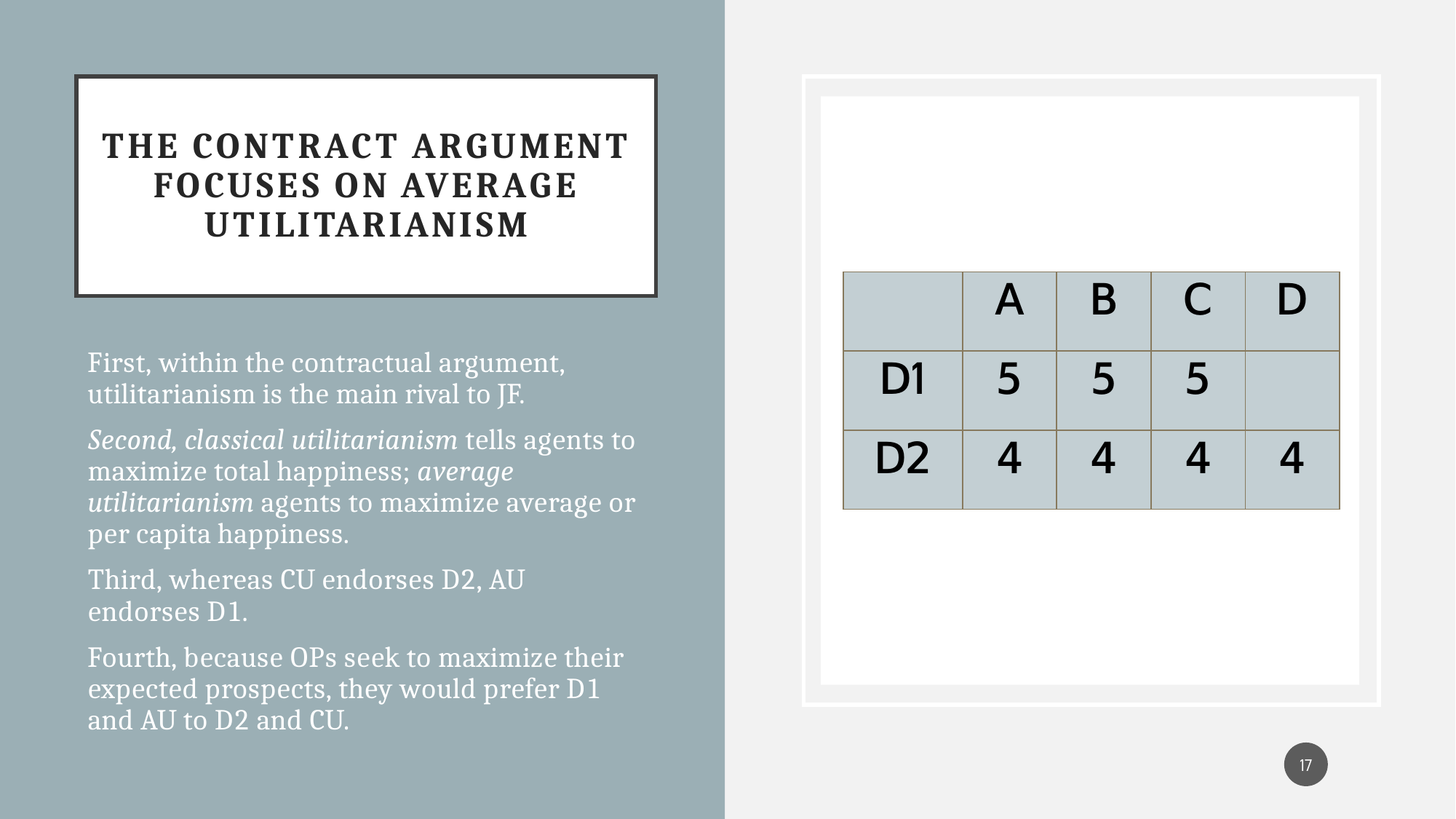

# The Contract argument focuses on average Utilitarianism

|  | A | B | C | D |
| --- | --- | --- | --- | --- |
| D1 | 5 | 5 | 5 |  |
| D2 | 4 | 4 | 4 | 4 |
First, within the contractual argument, utilitarianism is the main rival to JF.
Second, classical utilitarianism tells agents to maximize total happiness; average utilitarianism agents to maximize average or per capita happiness.
Third, whereas CU endorses D2, AU endorses D1.
Fourth, because OPs seek to maximize their expected prospects, they would prefer D1 and AU to D2 and CU.

17